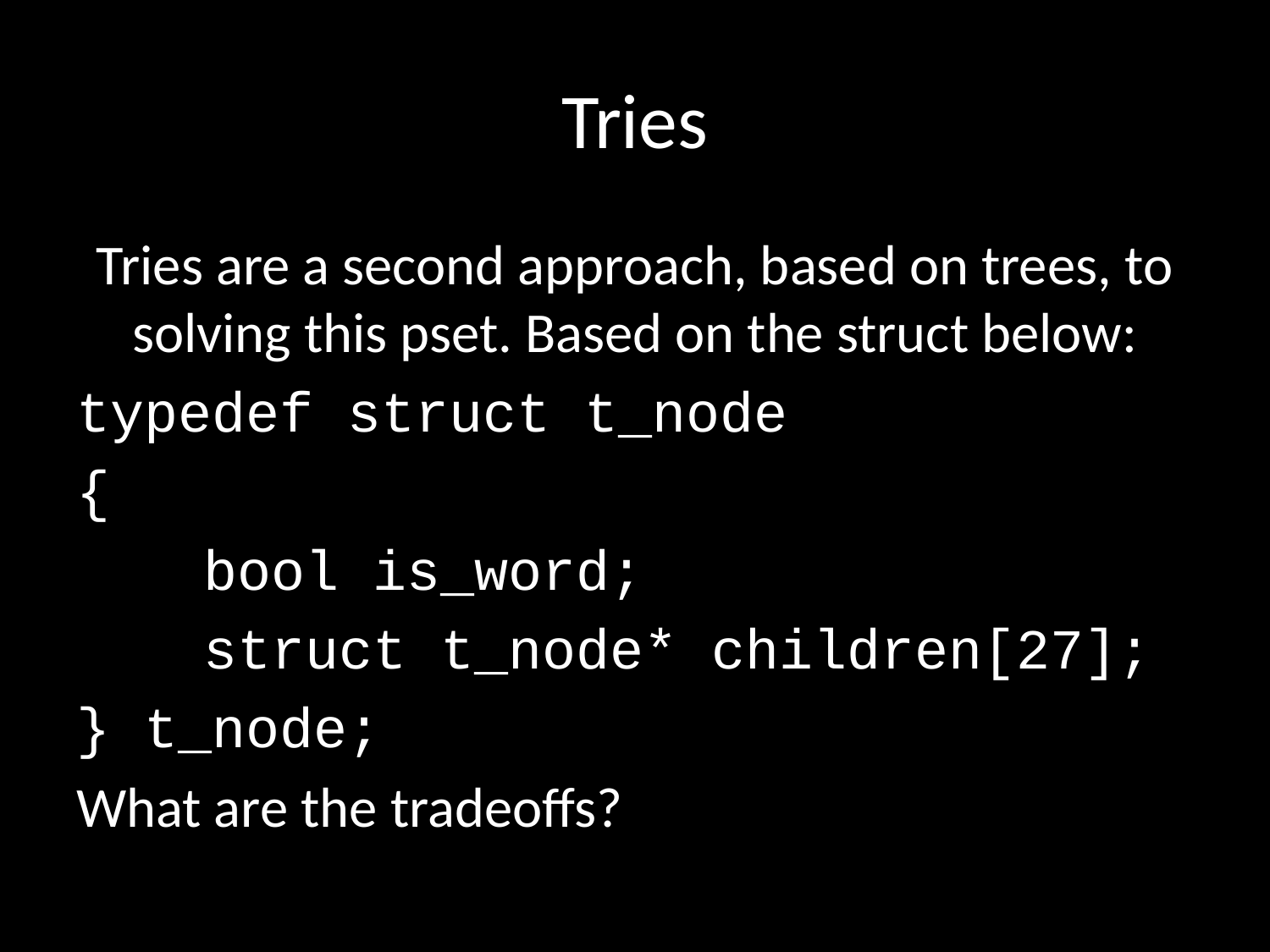

# Tries
Tries are a second approach, based on trees, to solving this pset. Based on the struct below:
typedef struct t_node
{
	bool is_word;
	struct t_node* children[27];
} t_node;
What are the tradeoffs?